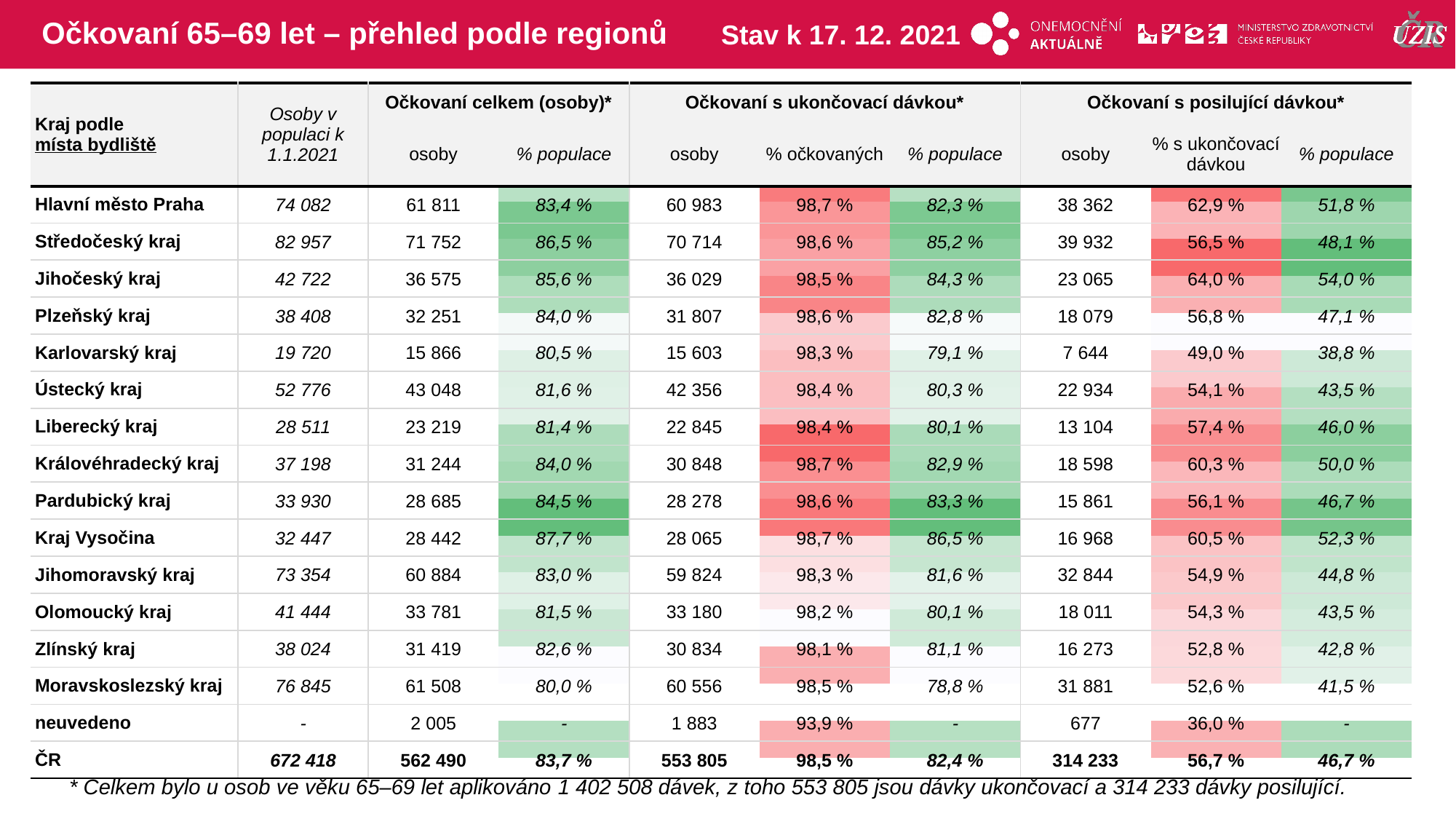

# Očkovaní 65–69 let – přehled podle regionů
Stav k 17. 12. 2021
| Kraj podle místa bydliště | Osoby v populaci k 1.1.2021 | Očkovaní celkem (osoby)\* |  | Očkovaní s ukončovací dávkou\* |  |  | Očkovaní s posilující dávkou\* |  |  |
| --- | --- | --- | --- | --- | --- | --- | --- | --- | --- |
|  |  | osoby | % populace | osoby | % očkovaných | % populace | osoby | % s ukončovací dávkou | % populace |
| Hlavní město Praha | 74 082 | 61 811 | 83,4 % | 60 983 | 98,7 % | 82,3 % | 38 362 | 62,9 % | 51,8 % |
| Středočeský kraj | 82 957 | 71 752 | 86,5 % | 70 714 | 98,6 % | 85,2 % | 39 932 | 56,5 % | 48,1 % |
| Jihočeský kraj | 42 722 | 36 575 | 85,6 % | 36 029 | 98,5 % | 84,3 % | 23 065 | 64,0 % | 54,0 % |
| Plzeňský kraj | 38 408 | 32 251 | 84,0 % | 31 807 | 98,6 % | 82,8 % | 18 079 | 56,8 % | 47,1 % |
| Karlovarský kraj | 19 720 | 15 866 | 80,5 % | 15 603 | 98,3 % | 79,1 % | 7 644 | 49,0 % | 38,8 % |
| Ústecký kraj | 52 776 | 43 048 | 81,6 % | 42 356 | 98,4 % | 80,3 % | 22 934 | 54,1 % | 43,5 % |
| Liberecký kraj | 28 511 | 23 219 | 81,4 % | 22 845 | 98,4 % | 80,1 % | 13 104 | 57,4 % | 46,0 % |
| Královéhradecký kraj | 37 198 | 31 244 | 84,0 % | 30 848 | 98,7 % | 82,9 % | 18 598 | 60,3 % | 50,0 % |
| Pardubický kraj | 33 930 | 28 685 | 84,5 % | 28 278 | 98,6 % | 83,3 % | 15 861 | 56,1 % | 46,7 % |
| Kraj Vysočina | 32 447 | 28 442 | 87,7 % | 28 065 | 98,7 % | 86,5 % | 16 968 | 60,5 % | 52,3 % |
| Jihomoravský kraj | 73 354 | 60 884 | 83,0 % | 59 824 | 98,3 % | 81,6 % | 32 844 | 54,9 % | 44,8 % |
| Olomoucký kraj | 41 444 | 33 781 | 81,5 % | 33 180 | 98,2 % | 80,1 % | 18 011 | 54,3 % | 43,5 % |
| Zlínský kraj | 38 024 | 31 419 | 82,6 % | 30 834 | 98,1 % | 81,1 % | 16 273 | 52,8 % | 42,8 % |
| Moravskoslezský kraj | 76 845 | 61 508 | 80,0 % | 60 556 | 98,5 % | 78,8 % | 31 881 | 52,6 % | 41,5 % |
| neuvedeno | - | 2 005 | - | 1 883 | 93,9 % | - | 677 | 36,0 % | - |
| ČR | 672 418 | 562 490 | 83,7 % | 553 805 | 98,5 % | 82,4 % | 314 233 | 56,7 % | 46,7 % |
|  |  |  |  |  |  |  |  |  |
| --- | --- | --- | --- | --- | --- | --- | --- | --- |
|  |  |  |  |  |  |  |  |  |
|  |  |  |  |  |  |  |  |  |
|  |  |  |  |  |  |  |  |  |
|  |  |  |  |  |  |  |  |  |
|  |  |  |  |  |  |  |  |  |
|  |  |  |  |  |  |  |  |  |
|  |  |  |  |  |  |  |  |  |
|  |  |  |  |  |  |  |  |  |
|  |  |  |  |  |  |  |  |  |
|  |  |  |  |  |  |  |  |  |
|  |  |  |  |  |  |  |  |  |
|  |  |  |  |  |  |  |  |  |
|  |  |  |  |  |  |  |  |  |
|  |  |  |  |  |  |  |  |  |
|  |  |  |  |  |  |  |  |  |
* Celkem bylo u osob ve věku 65–69 let aplikováno 1 402 508 dávek, z toho 553 805 jsou dávky ukončovací a 314 233 dávky posilující.